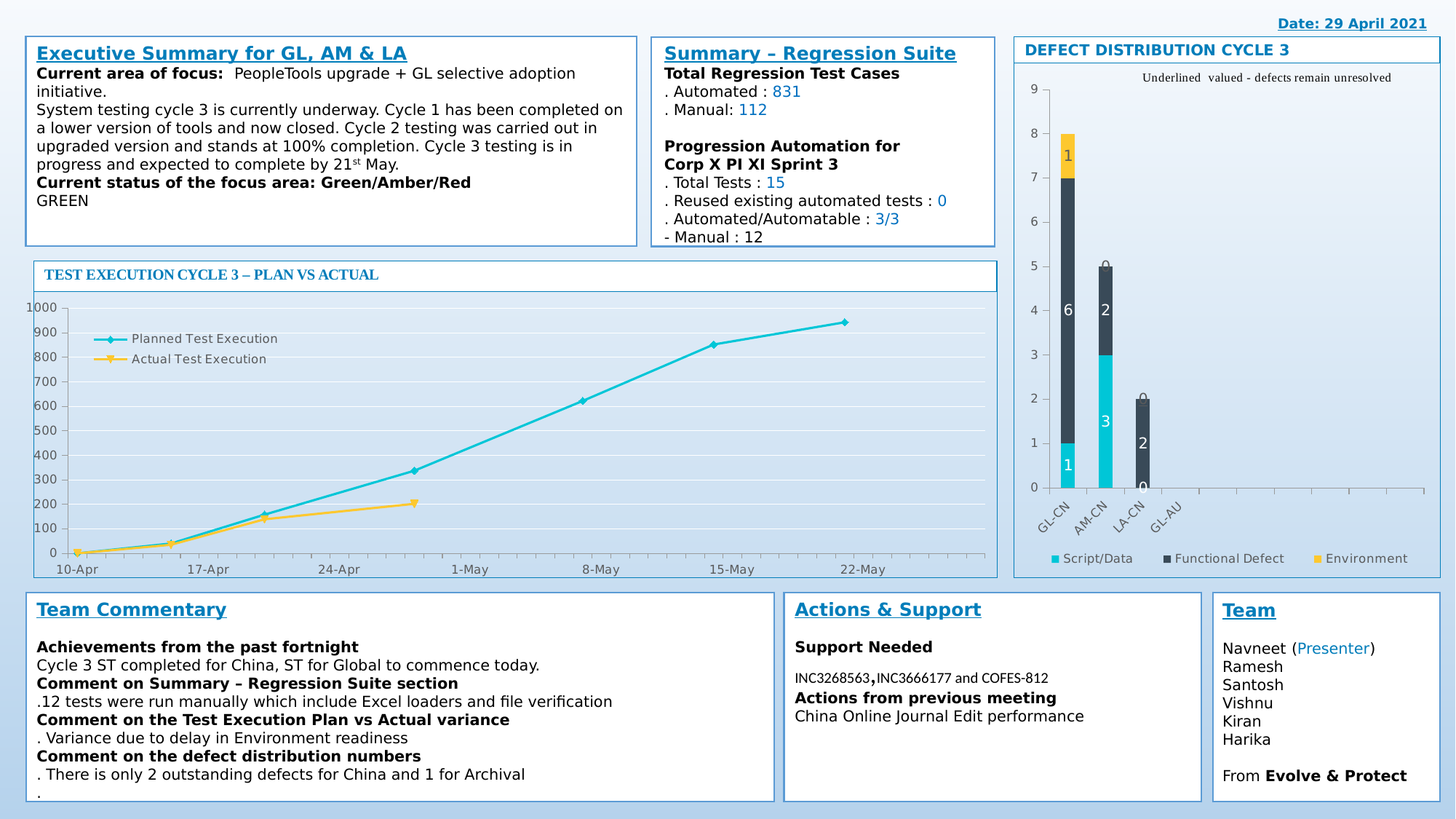

Date: 29 April 2021

Executive Summary for GL, AM & LA
Current area of focus:  PeopleTools upgrade + GL selective adoption initiative.
System testing cycle 3 is currently underway. Cycle 1 has been completed on a lower version of tools and now closed. Cycle 2 testing was carried out in upgraded version and stands at 100% completion. Cycle 3 testing is in progress and expected to complete by 21st May.
Current status of the focus area: Green/Amber/Red
GREEN
Summary – Regression Suite
Total Regression Test Cases
. Automated : 831
. Manual: 112

Progression Automation for
Corp X PI XI Sprint 3
. Total Tests : 15
. Reused existing automated tests : 0
. Automated/Automatable : 3/3
- Manual : 12

### Chart

| Category | Script/Data | Functional Defect | Environment |
|---|---|---|---|
| GL-CN | 1.0 | 6.0 | 1.0 |
| AM-CN | 3.0 | 2.0 | 0.0 |
| LA-CN | 0.0 | 2.0 | 0.0 |
| GL-AU | None | None | None |

### Chart

| Category | Planned Test Execution | Actual Test Execution | Column1 | Column2 | Column3 | Column4 |
|---|---|---|---|---|---|---|
| 44296 | 0.0 | 0.0 | None | None | None | None |
| 44301 | 40.0 | 35.0 | None | None | None | None |
| 44306 | 158.0 | 139.0 | None | None | None | None |
| 44314 | 337.0 | 202.0 | None | None | None | None |
| 44323 | 622.0 | None | None | None | None | None |
| 44330 | 852.0 | None | None | None | None | None |
| 44337 | 943.0 | None | None | None | None | None |
| 44344 | None | None | None | None | None | None |
Team

Navneet (Presenter)
Ramesh
Santosh
Vishnu
Kiran
Harika

From Evolve & Protect

Team Commentary

Achievements from the past fortnight
Cycle 3 ST completed for China, ST for Global to commence today.
Comment on Summary – Regression Suite section
.12 tests were run manually which include Excel loaders and file verification
Comment on the Test Execution Plan vs Actual variance
. Variance due to delay in Environment readiness
Comment on the defect distribution numbers
. There is only 2 outstanding defects for China and 1 for Archival
.

Actions & Support

Support Needed
INC3268563,INC3666177 and COFES-812
Actions from previous meeting
China Online Journal Edit performance